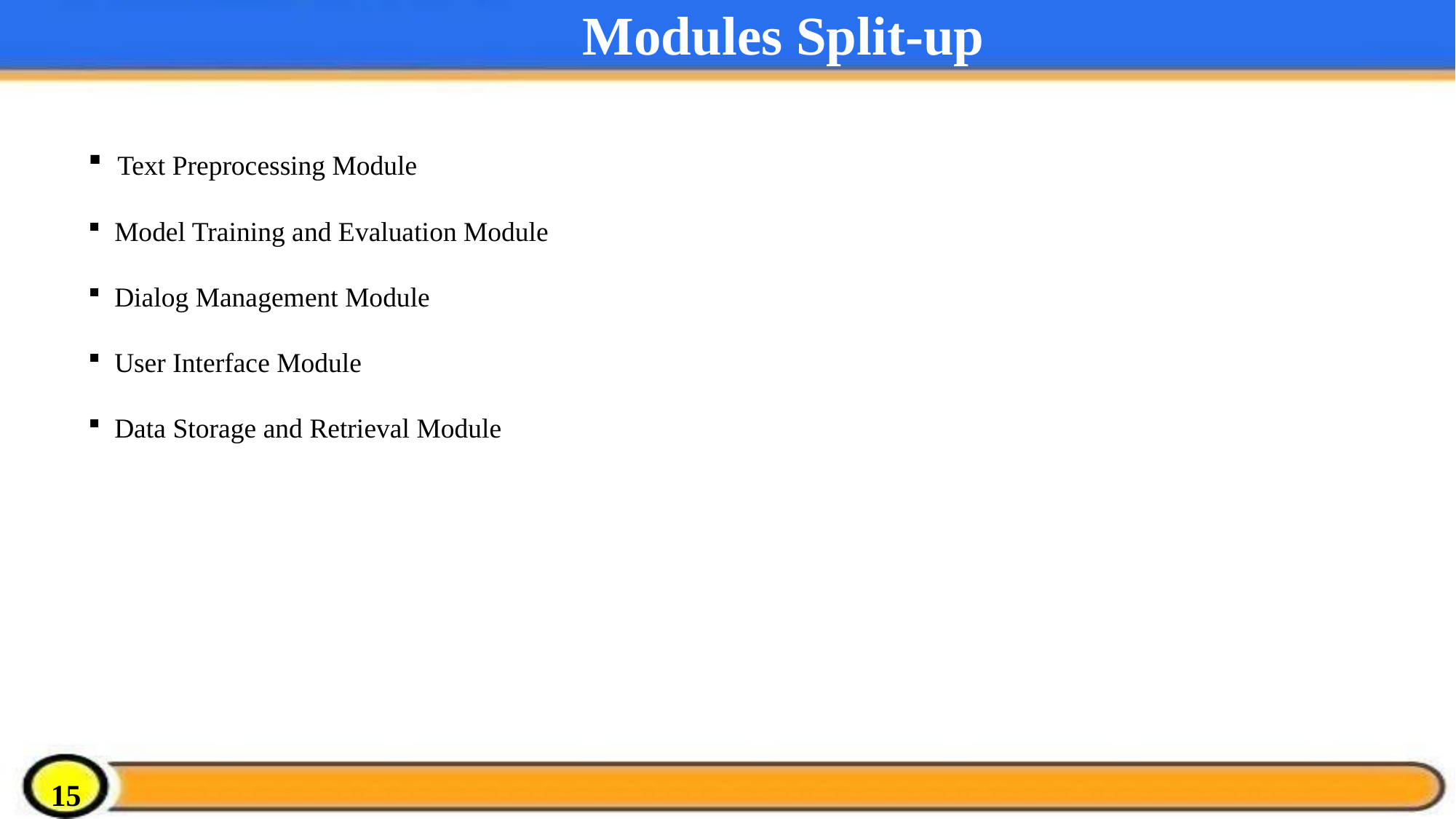

# Modules Split-up
  Text Preprocessing Module

  Model Training and Evaluation Module

  Dialog Management Module

  User Interface Module

  Data Storage and Retrieval Module

15